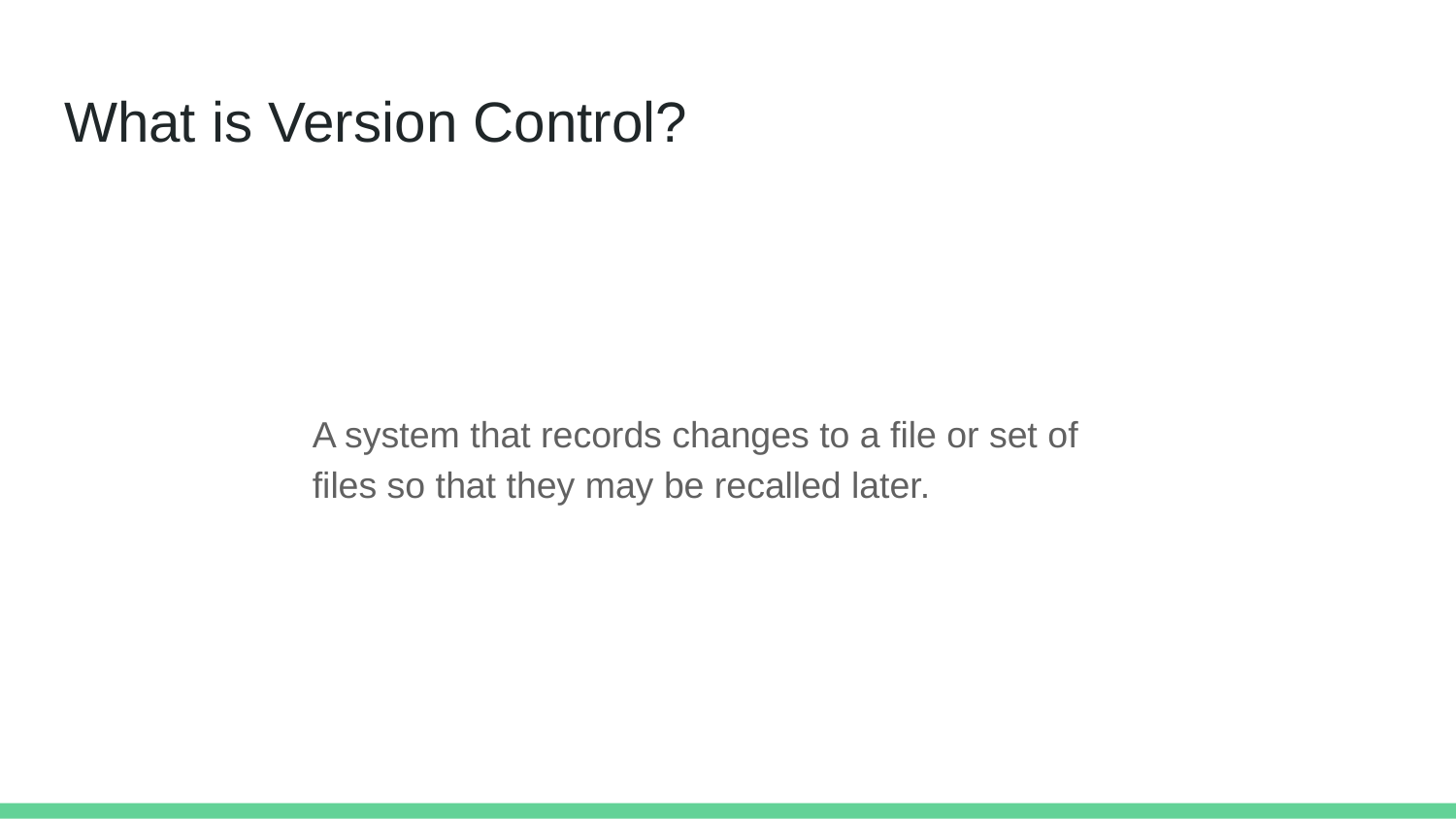

# What is Version Control?
A system that records changes to a file or set of files so that they may be recalled later.